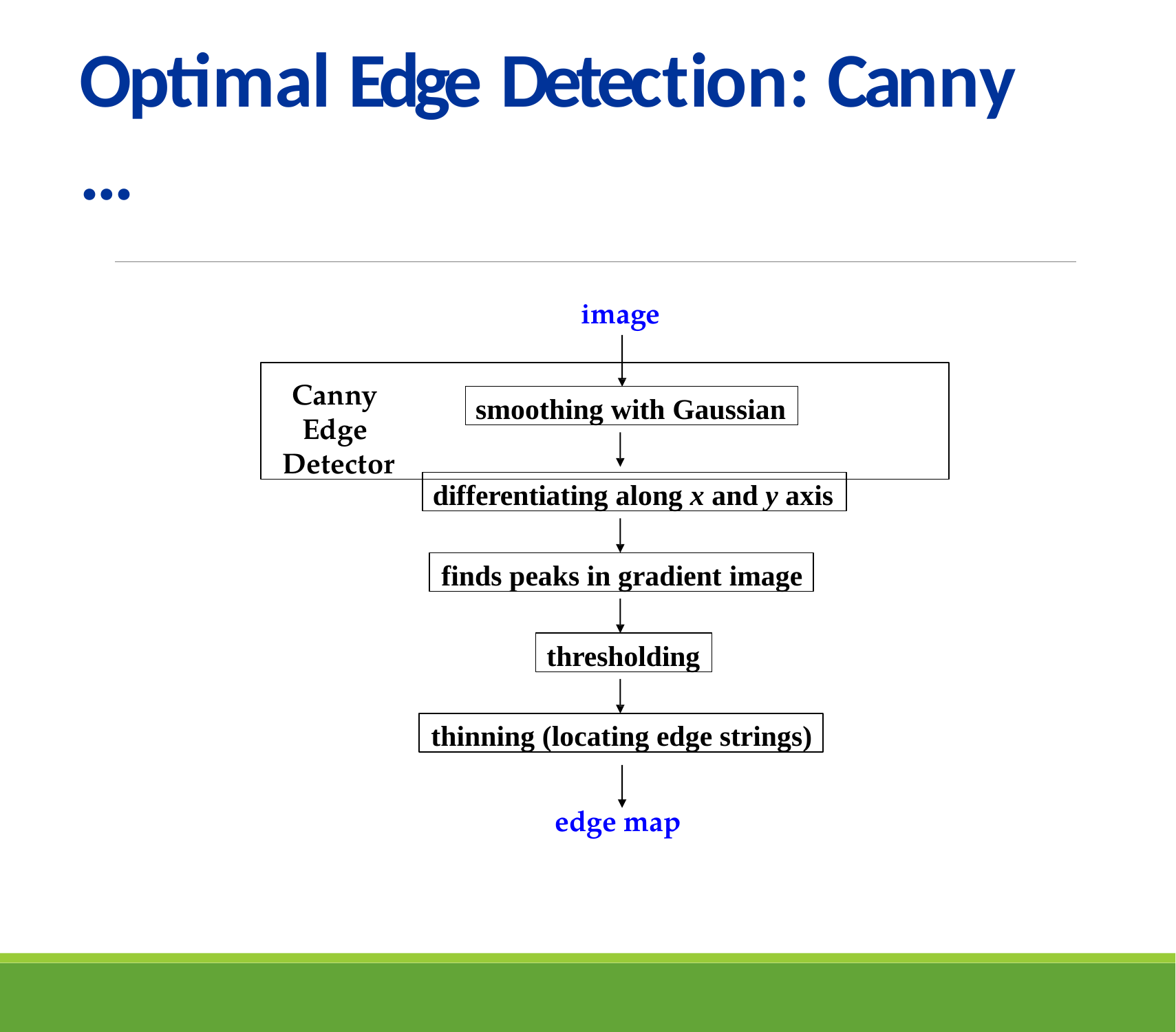

# Optimal Edge Detection: Canny …
image

Canny  Edge  Detector
smoothing with Gaussian

differentiating along x and y axis

finds peaks in gradient image

thresholding

thinning (locating edge strings)

edge map